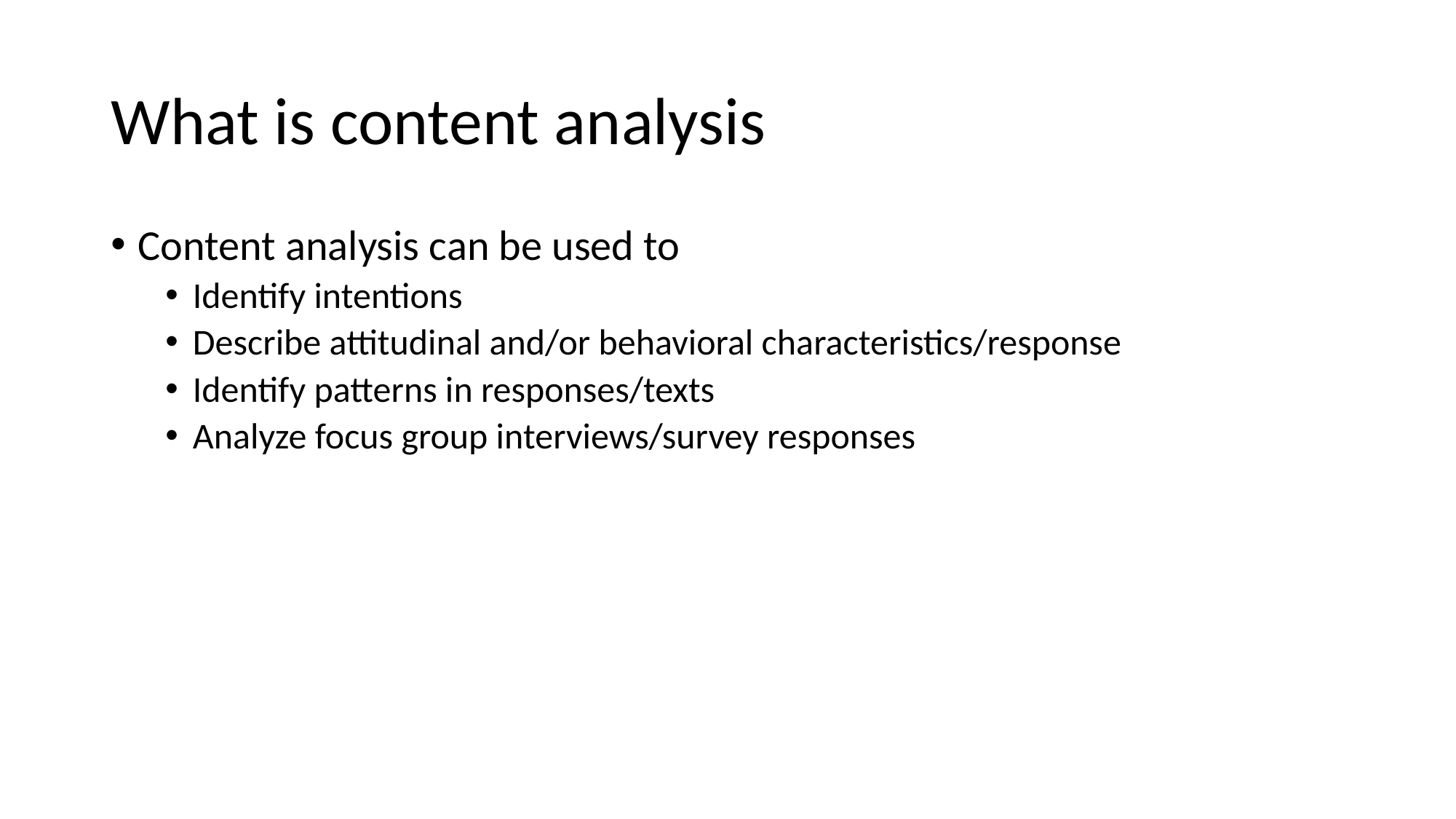

# What is content analysis
Content analysis can be used to
Identify intentions
Describe attitudinal and/or behavioral characteristics/response
Identify patterns in responses/texts
Analyze focus group interviews/survey responses